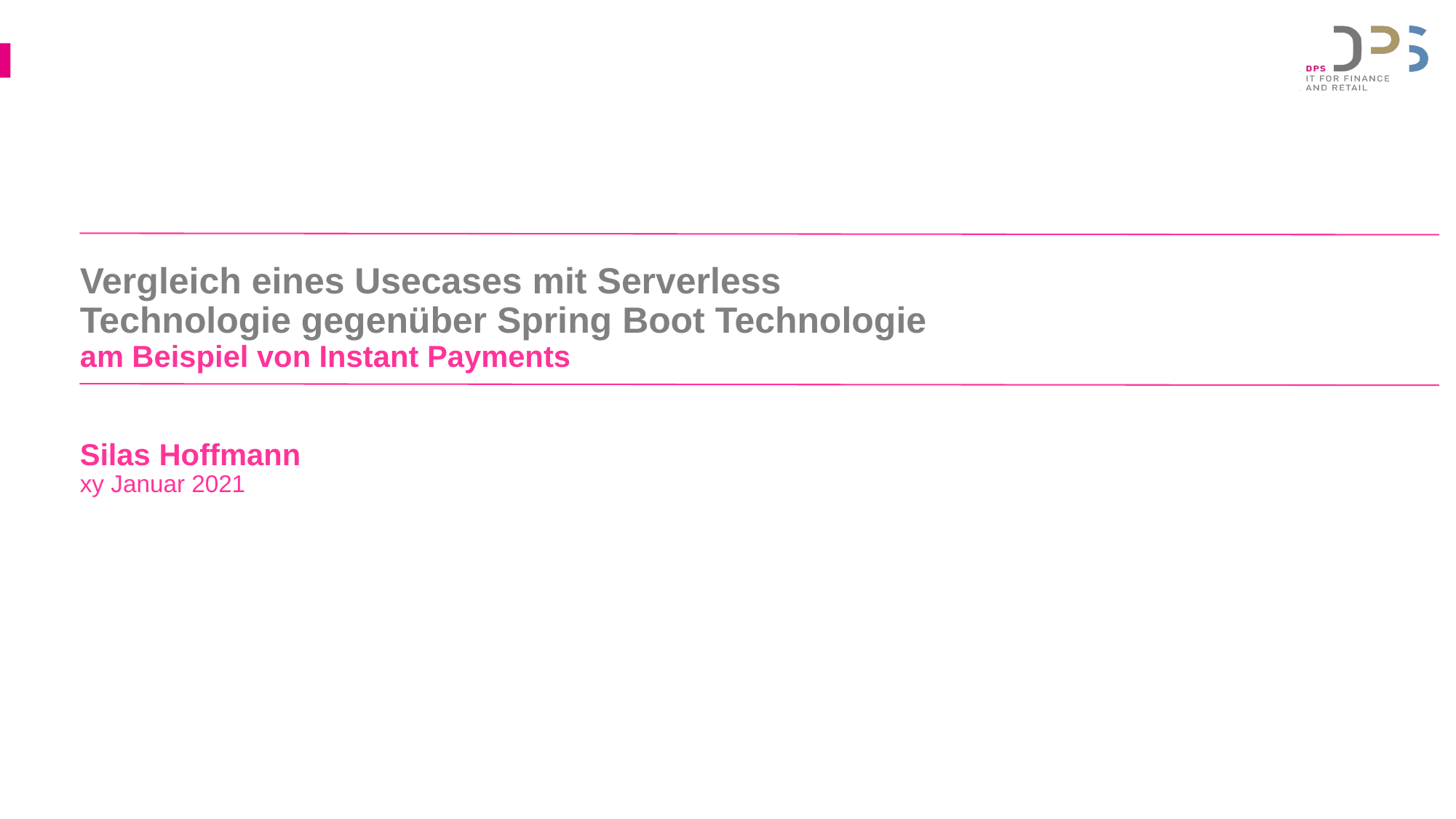

# Vergleich eines Usecases mit Serverless Technologie gegenüber Spring Boot Technologie am Beispiel von Instant Payments Silas Hoffmann xy Januar 2021